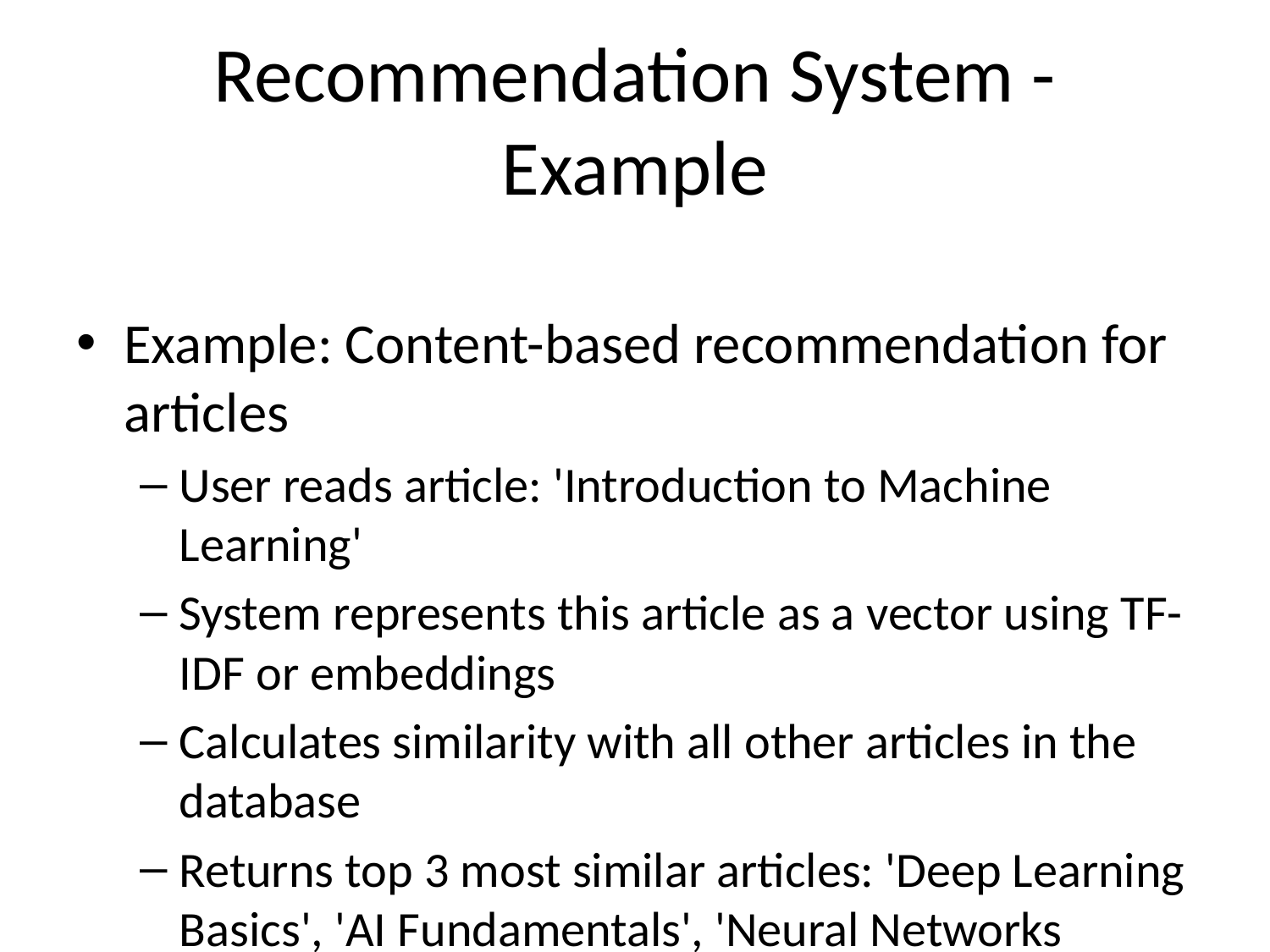

# Recommendation System - Example

Example: Content-based recommendation for articles
User reads article: 'Introduction to Machine Learning'
System represents this article as a vector using TF-IDF or embeddings
Calculates similarity with all other articles in the database
Returns top 3 most similar articles: 'Deep Learning Basics', 'AI Fundamentals', 'Neural Networks Explained'
System improves as user provides feedback on recommendations